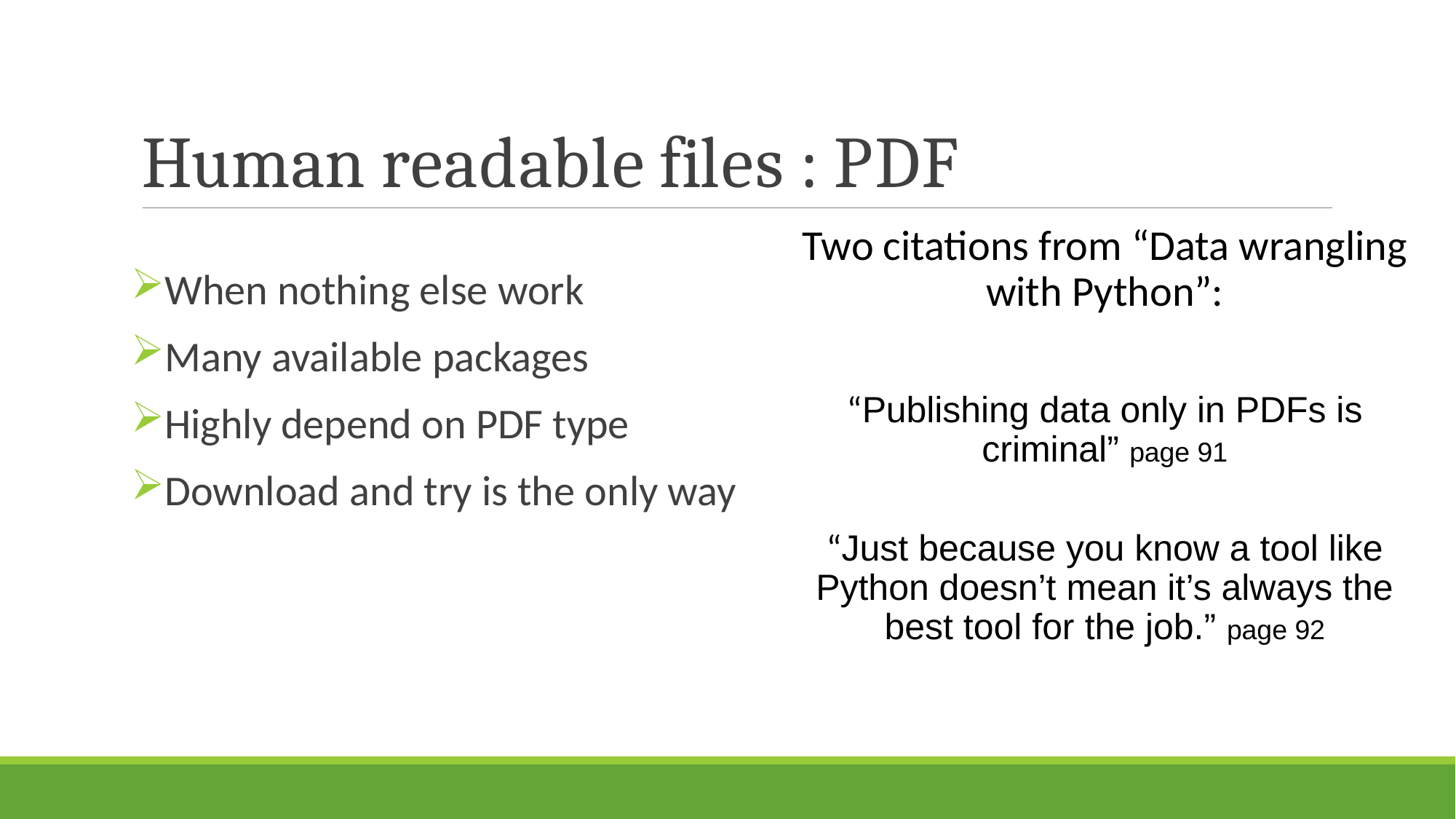

# Human readable files : PDF
Two citations from “Data wrangling with Python”:

“Publishing data only in PDFs is criminal” page 91

“Just because you know a tool like Python doesn’t mean it’s always the best tool for the job.” page 92
When nothing else work
Many available packages
Highly depend on PDF type
Download and try is the only way